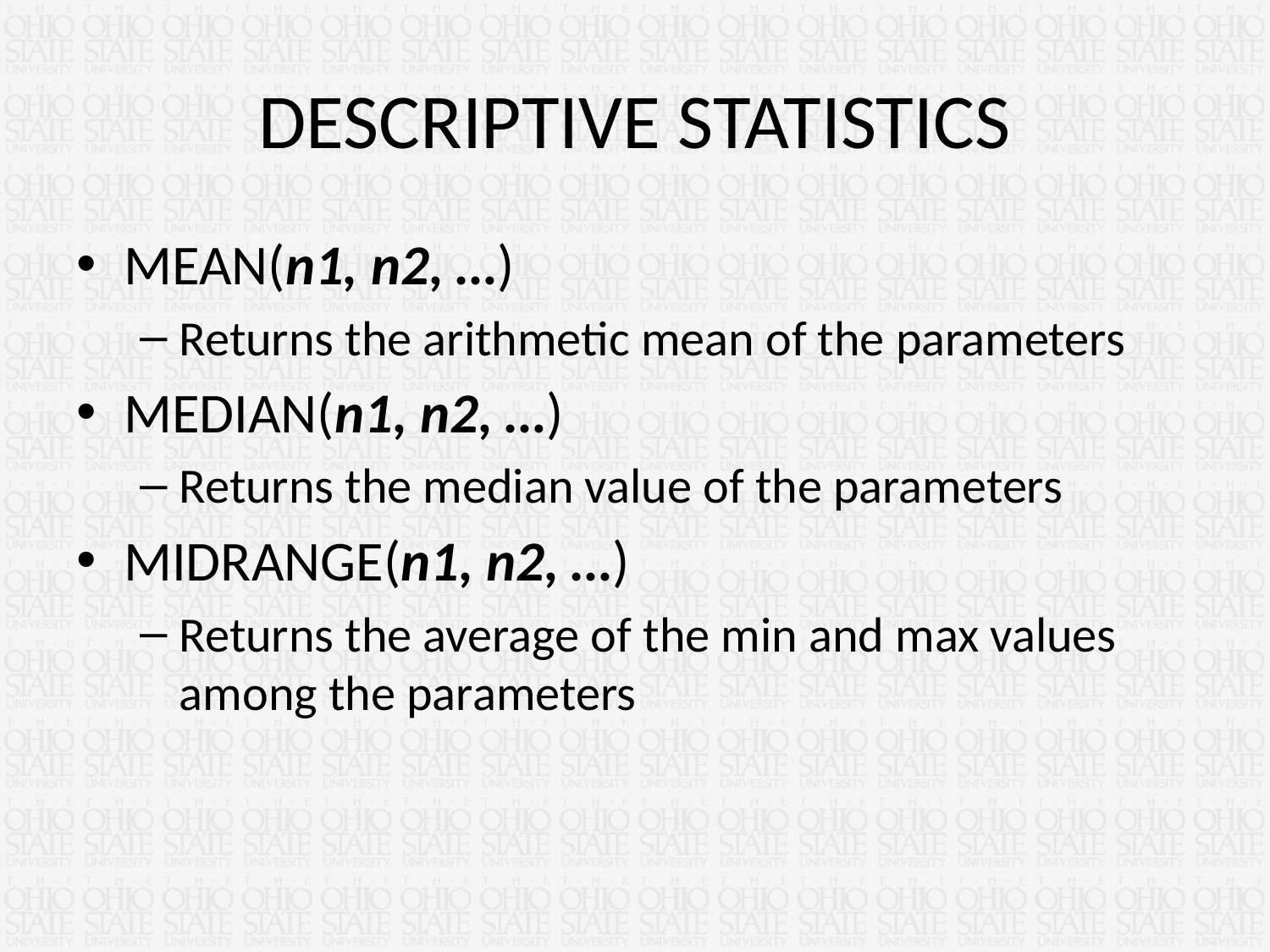

# DESCRIPTIVE STATISTICS
MEAN(n1, n2, …)
Returns the arithmetic mean of the parameters
MEDIAN(n1, n2, …)
Returns the median value of the parameters
MIDRANGE(n1, n2, …)
Returns the average of the min and max values  among the parameters